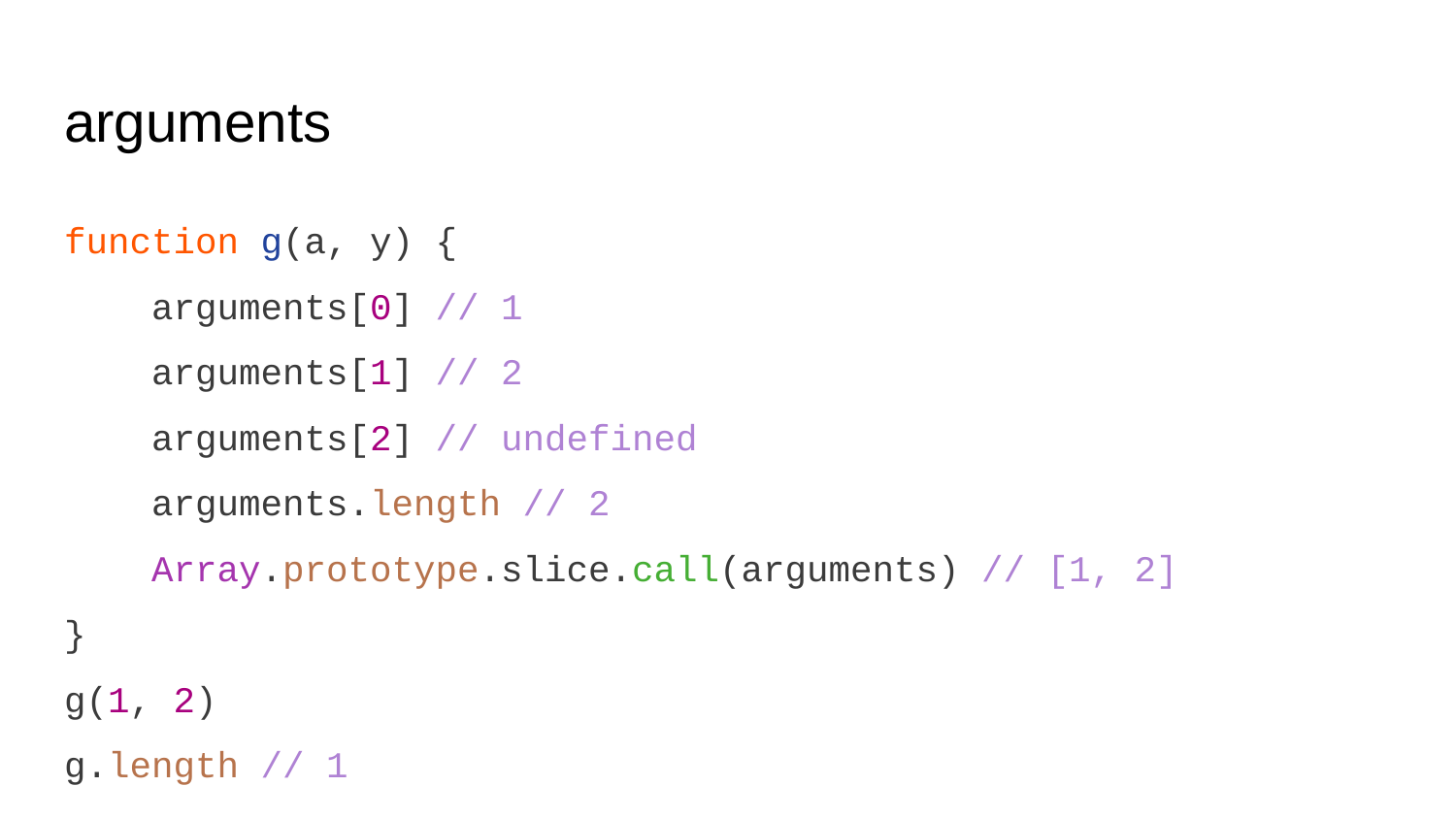

# arguments
function g(a, y) {
    arguments[0] // 1
    arguments[1] // 2
    arguments[2] // undefined
    arguments.length // 2
    Array.prototype.slice.call(arguments) // [1, 2]
}
g(1, 2)
g.length // 1